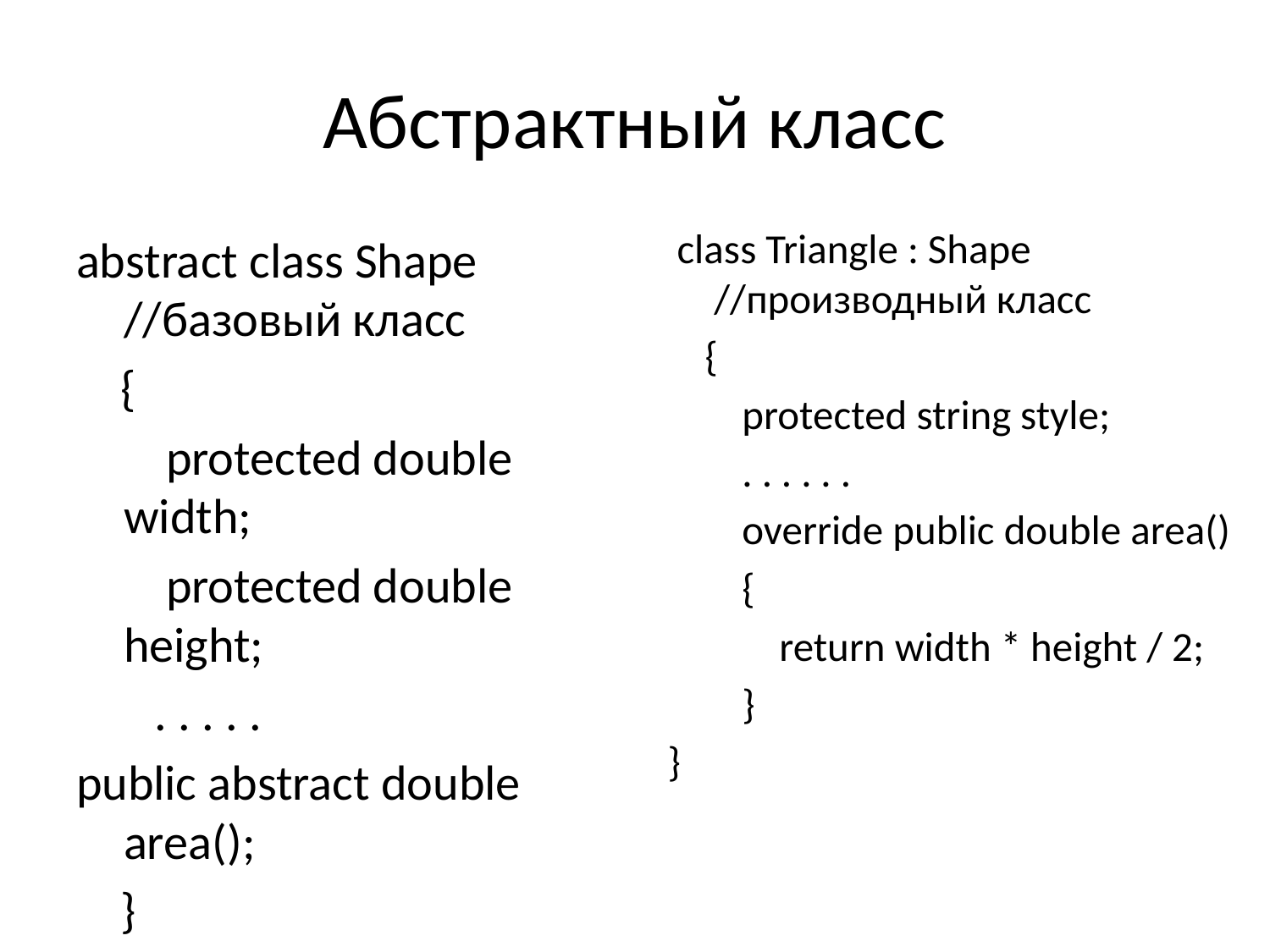

Абстрактный класс
 class Triangle : Shape //производный класс
    {
        protected string style;
        . . . . . .
        override public double area()
        {
            return width * height / 2;
        }
}
abstract class Shape //базовый класс
    {
        protected double width;
        protected double height;
       . . . . .
public abstract double area();
    }